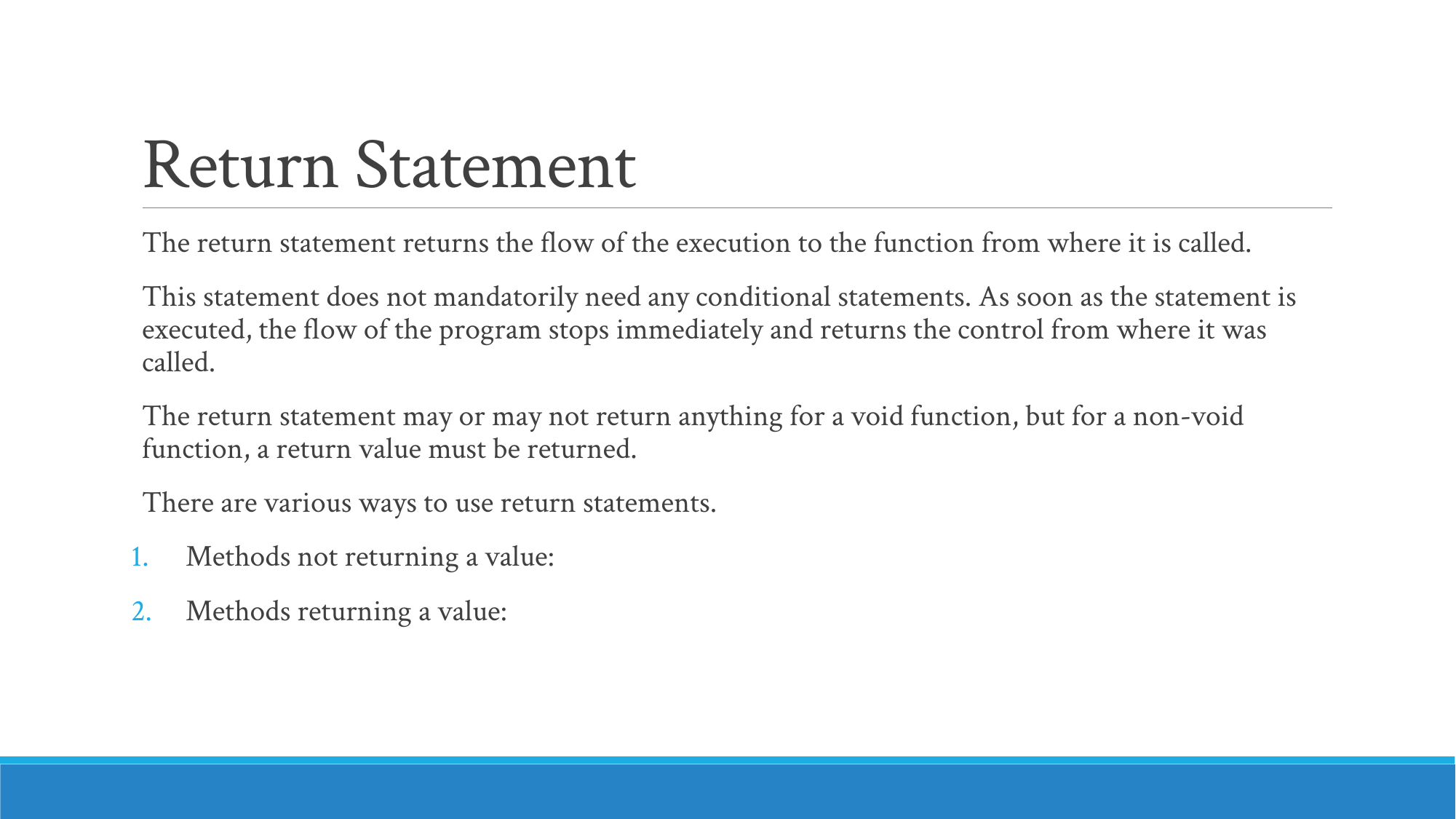

# Return Statement
The return statement returns the flow of the execution to the function from where it is called.
This statement does not mandatorily need any conditional statements. As soon as the statement is executed, the flow of the program stops immediately and returns the control from where it was called.
The return statement may or may not return anything for a void function, but for a non-void function, a return value must be returned.
There are various ways to use return statements.
Methods not returning a value:
Methods returning a value: